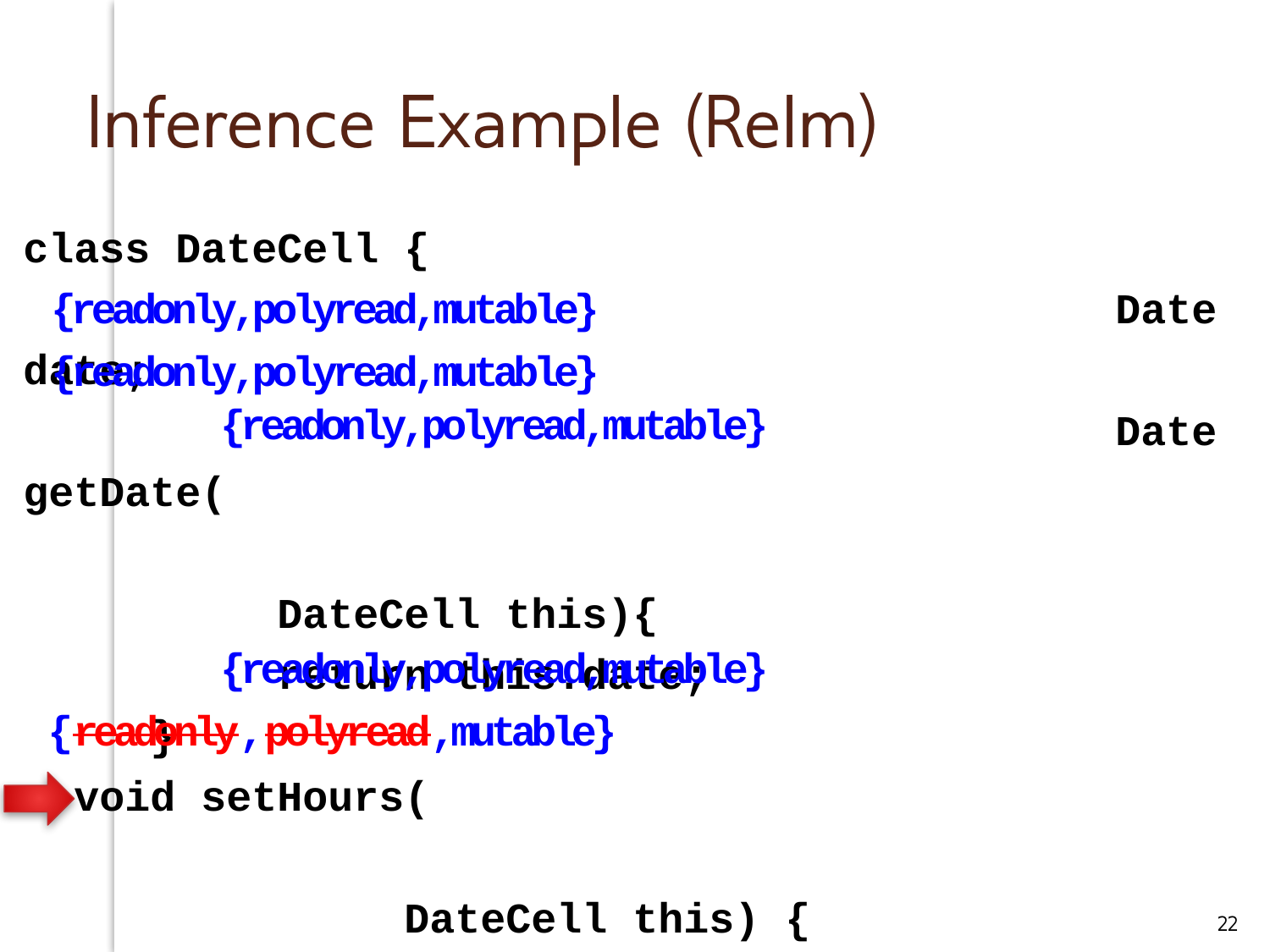

# Inference Example (ReIm)
class DateCell {
								   Date date;
								   Date getDate(
										     DateCell this){
		return this.date;
	}
  void setHours(
												DateCell this) {
									 Date md = this.getDate();
    md.hour = 2;
  }
}
{readonly,polyread,mutable}
{readonly,polyread,mutable}
{readonly,polyread,mutable}
{readonly,polyread,mutable}
{readonly,polyread,mutable}

22